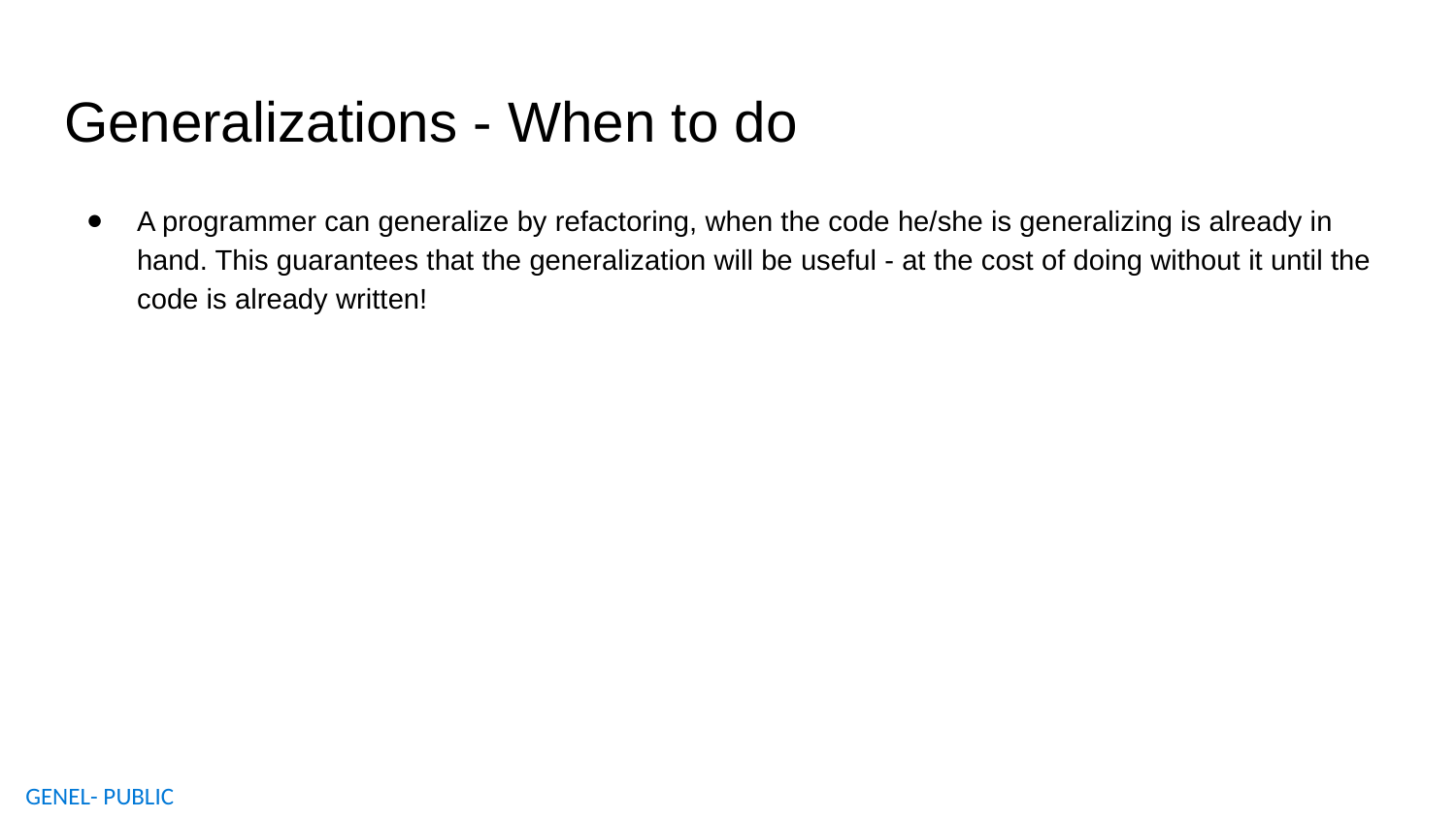

# Generalizations - When to do
A programmer can generalize by refactoring, when the code he/she is generalizing is already in hand. This guarantees that the generalization will be useful - at the cost of doing without it until the code is already written!